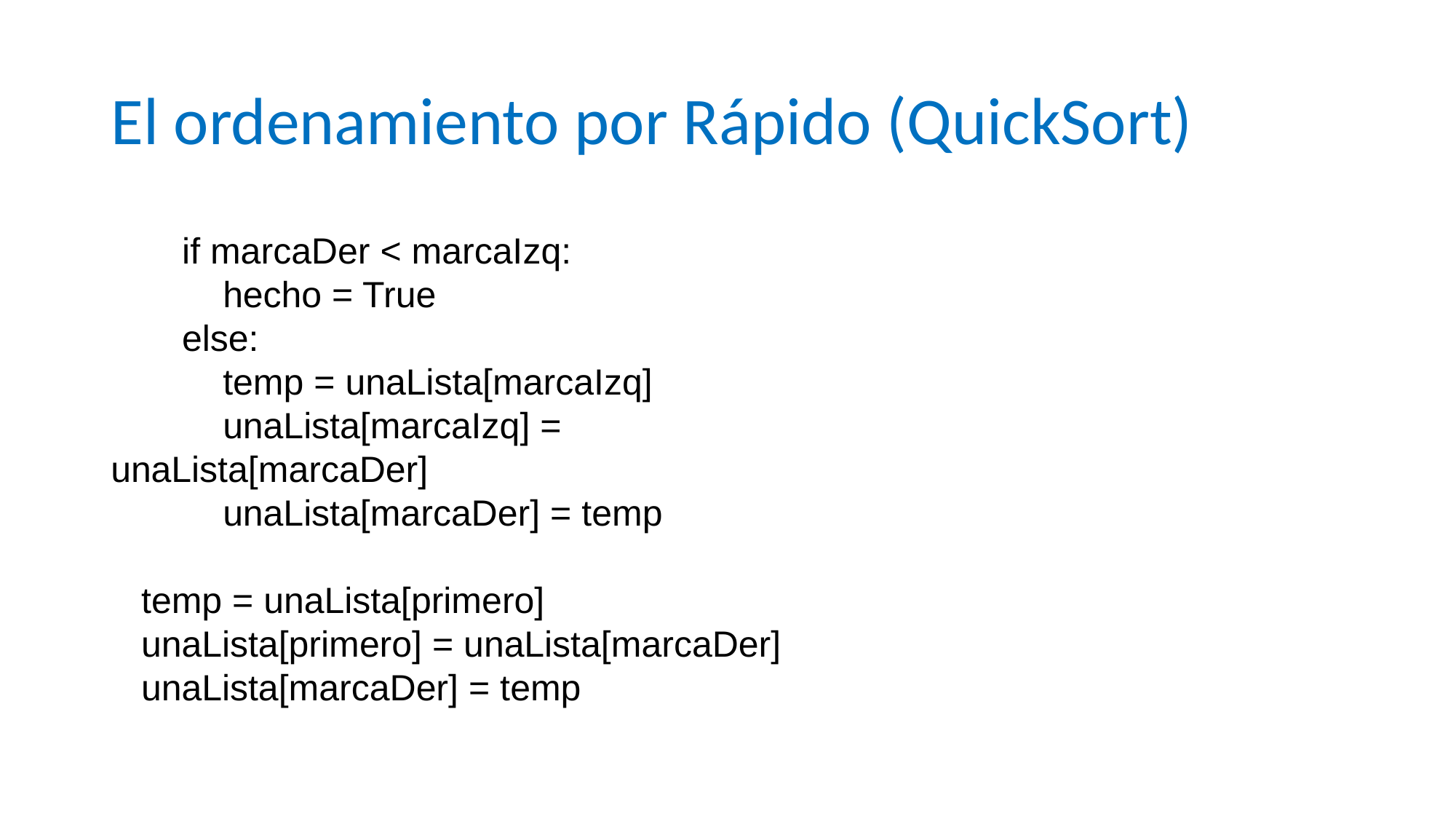

# El ordenamiento por Rápido (QuickSort)
       if marcaDer < marcaIzq:
           hecho = True
       else:
           temp = unaLista[marcaIzq]
           unaLista[marcaIzq] = unaLista[marcaDer]
           unaLista[marcaDer] = temp

   temp = unaLista[primero]
   unaLista[primero] = unaLista[marcaDer]
   unaLista[marcaDer] = temp